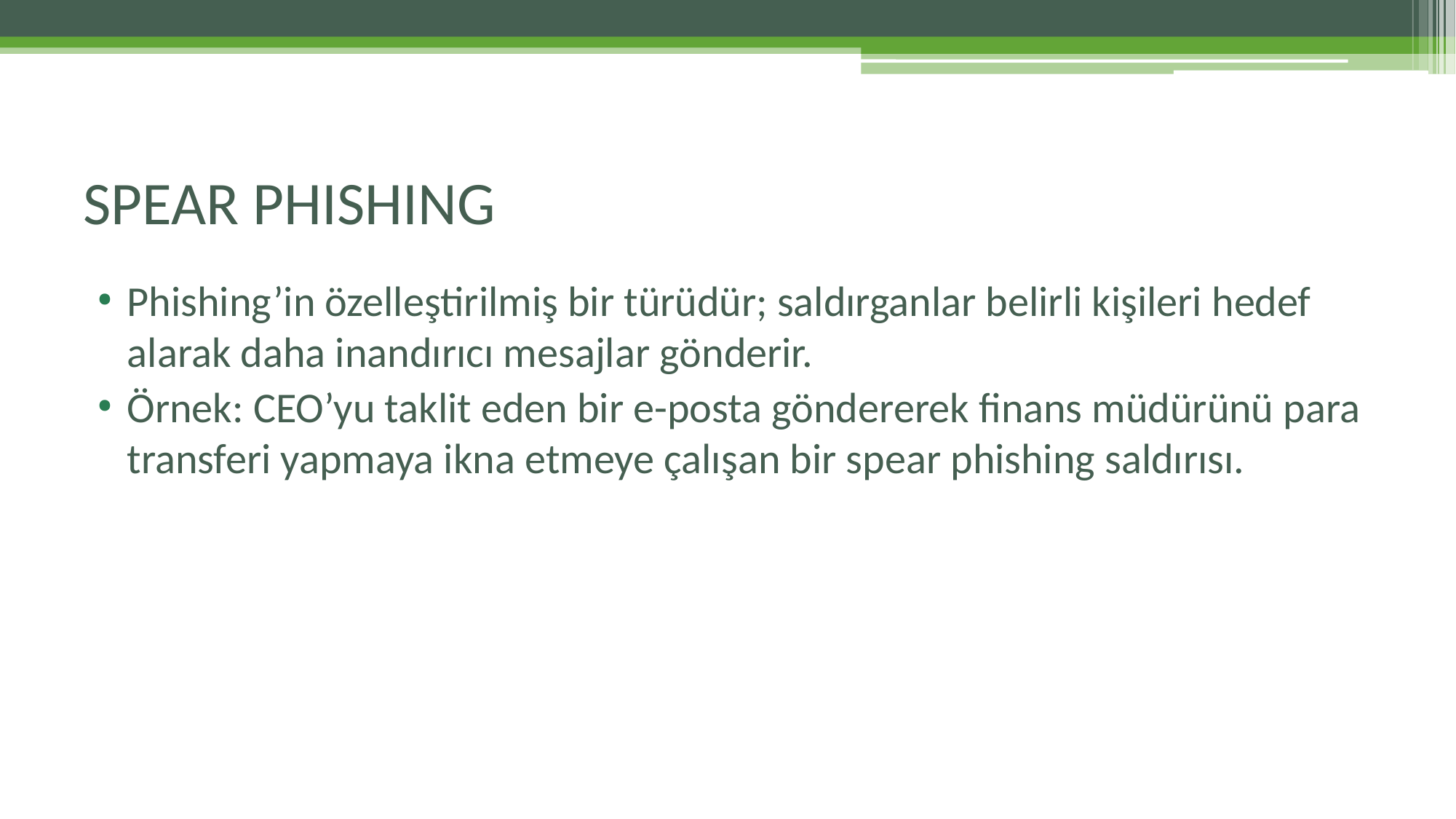

# SPEAR PHISHING
Phishing’in özelleştirilmiş bir türüdür; saldırganlar belirli kişileri hedef alarak daha inandırıcı mesajlar gönderir.
Örnek: CEO’yu taklit eden bir e-posta göndererek finans müdürünü para transferi yapmaya ikna etmeye çalışan bir spear phishing saldırısı.